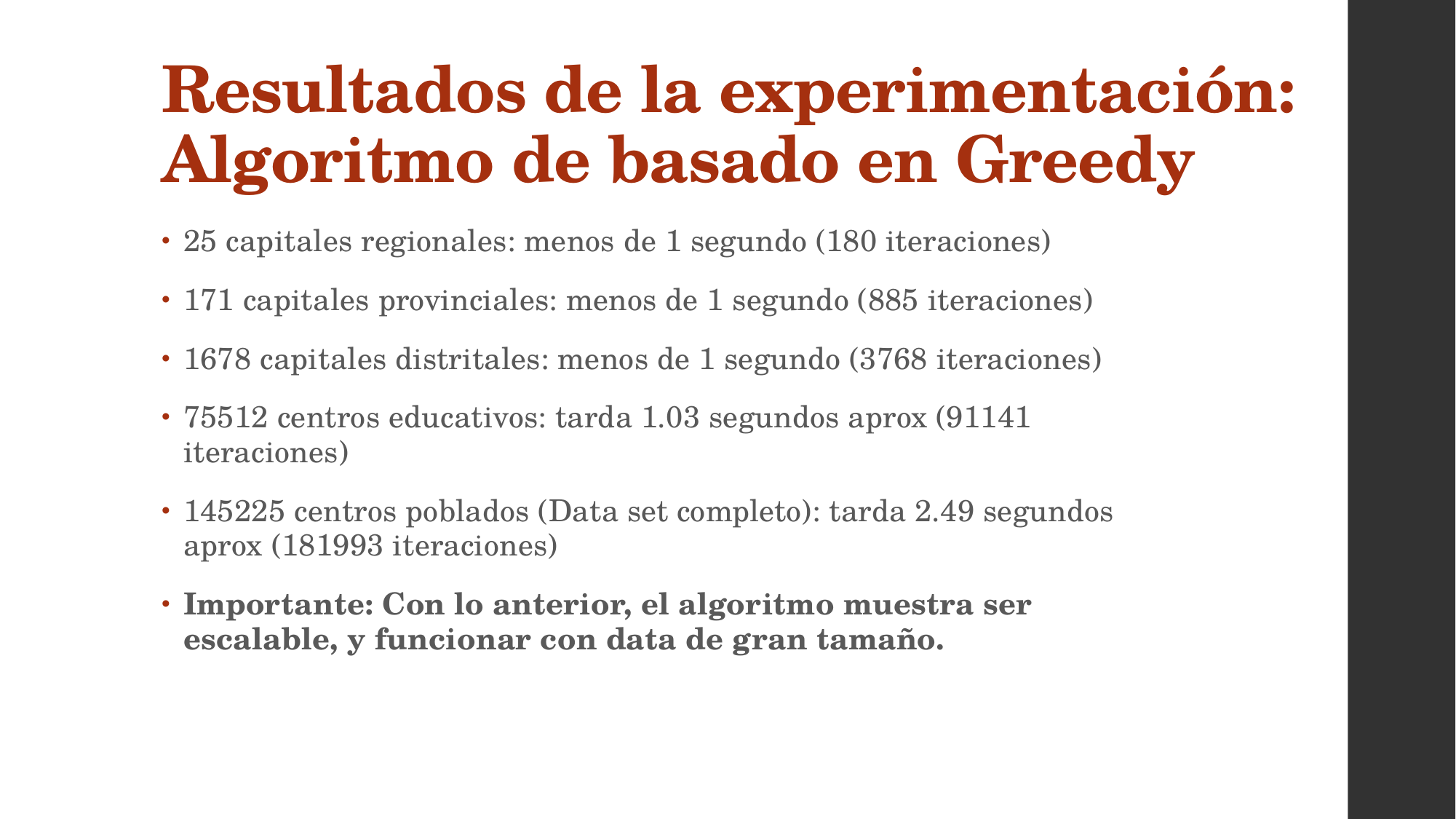

# Resultados de la experimentación: Algoritmo de basado en Greedy
25 capitales regionales: menos de 1 segundo (180 iteraciones)
171 capitales provinciales: menos de 1 segundo (885 iteraciones)
1678 capitales distritales: menos de 1 segundo (3768 iteraciones)
75512 centros educativos: tarda 1.03 segundos aprox (91141 iteraciones)
145225 centros poblados (Data set completo): tarda 2.49 segundos aprox (181993 iteraciones)
Importante: Con lo anterior, el algoritmo muestra ser escalable, y funcionar con data de gran tamaño.